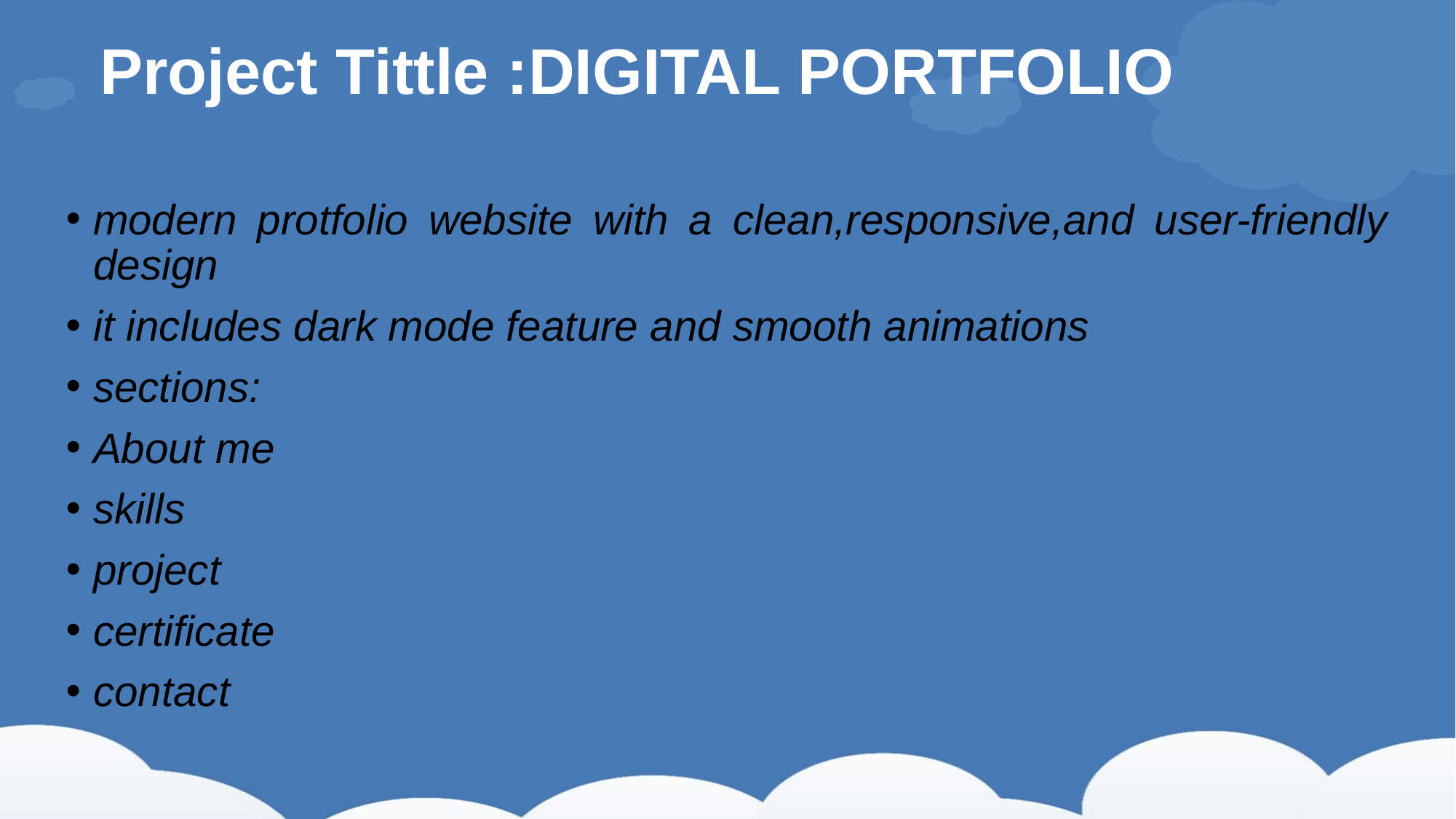

Project Tittle :DIGITAL PORTFOLIO
modern protfolio website with a clean,responsive,and user-friendly design
it includes dark mode feature and smooth animations
sections:
About me
skills
project
certificate
contact